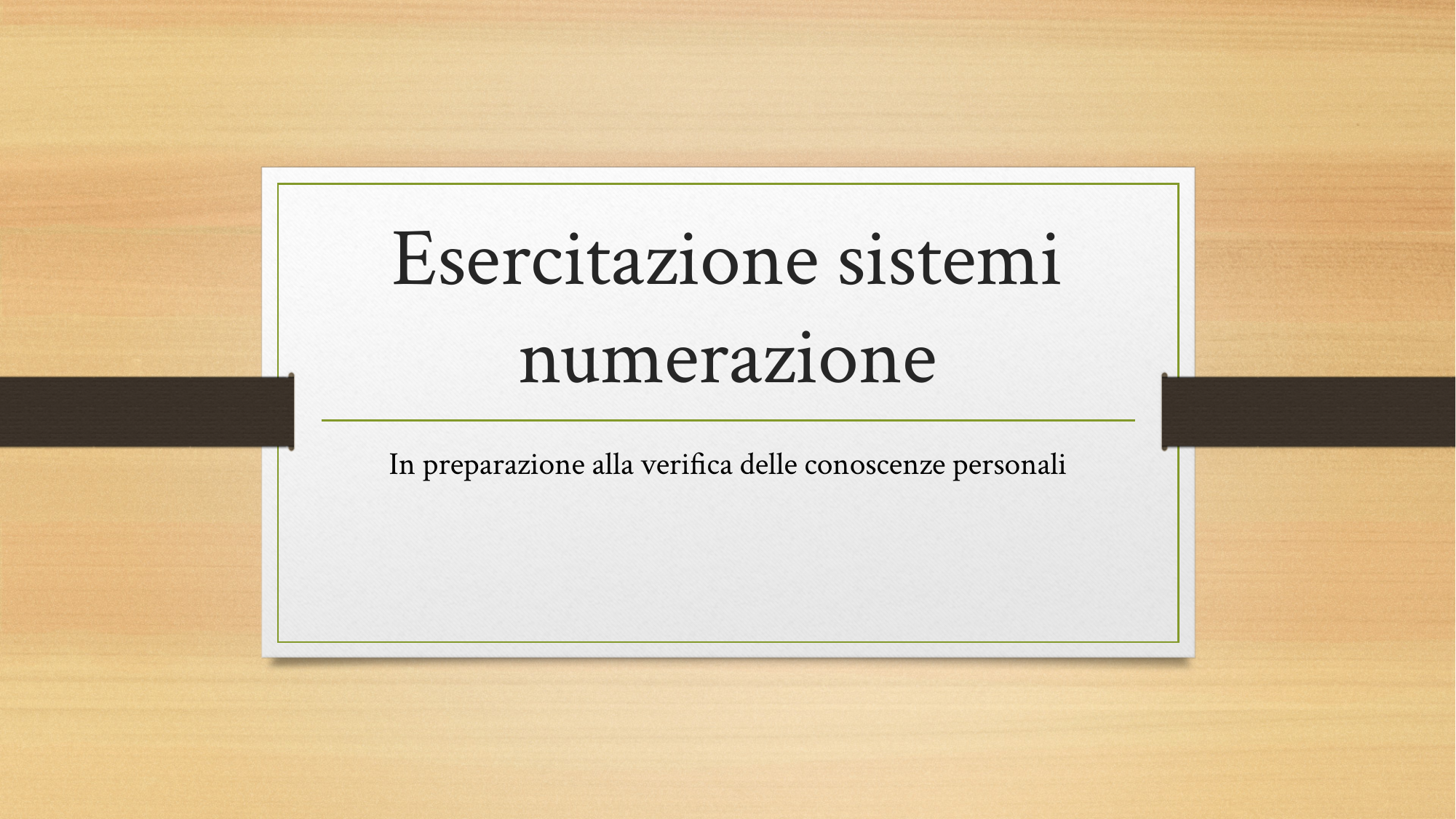

# Esercitazione sistemi numerazione
In preparazione alla verifica delle conoscenze personali